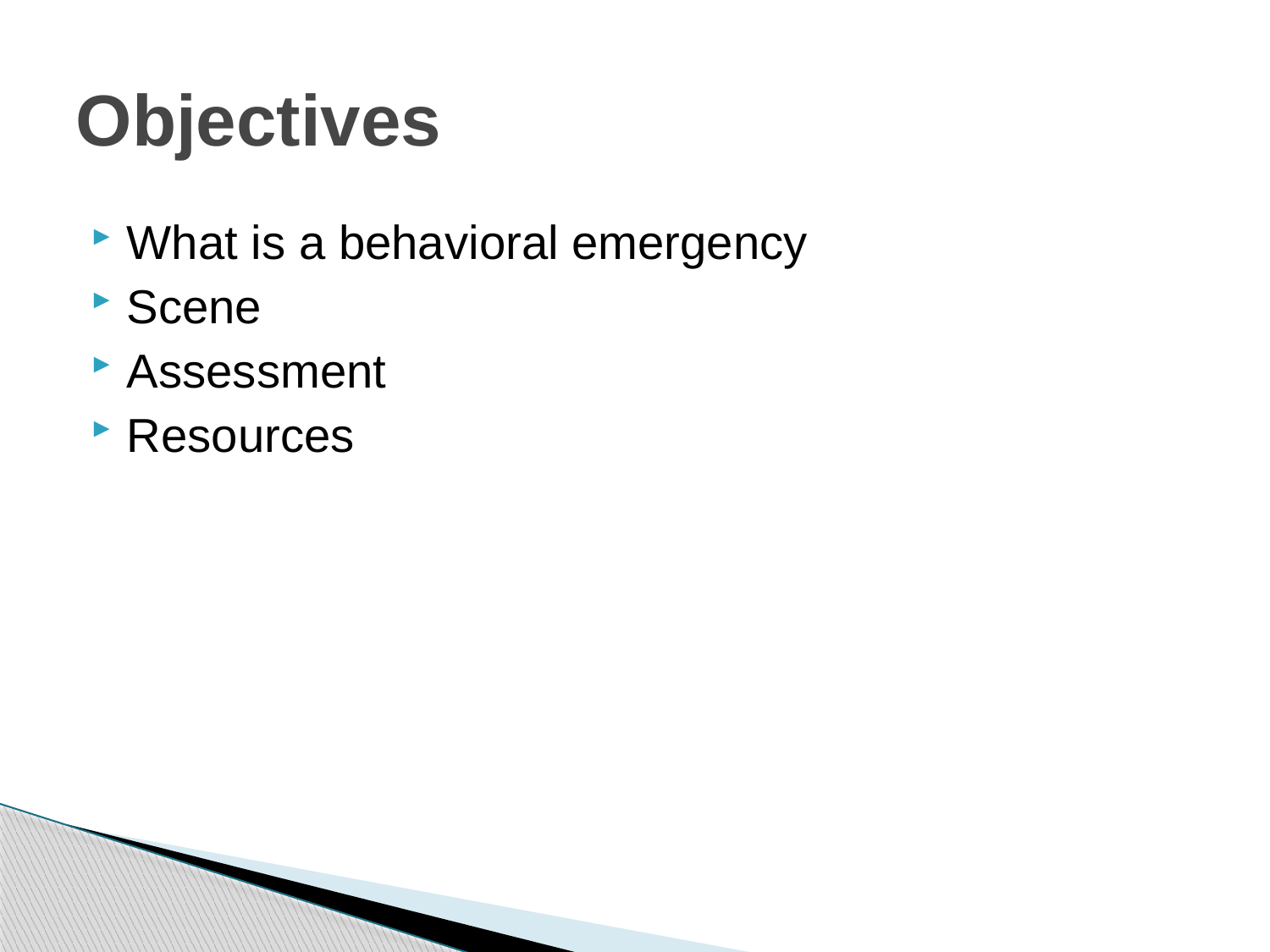

# Objectives
What is a behavioral emergency
Scene
Assessment
Resources